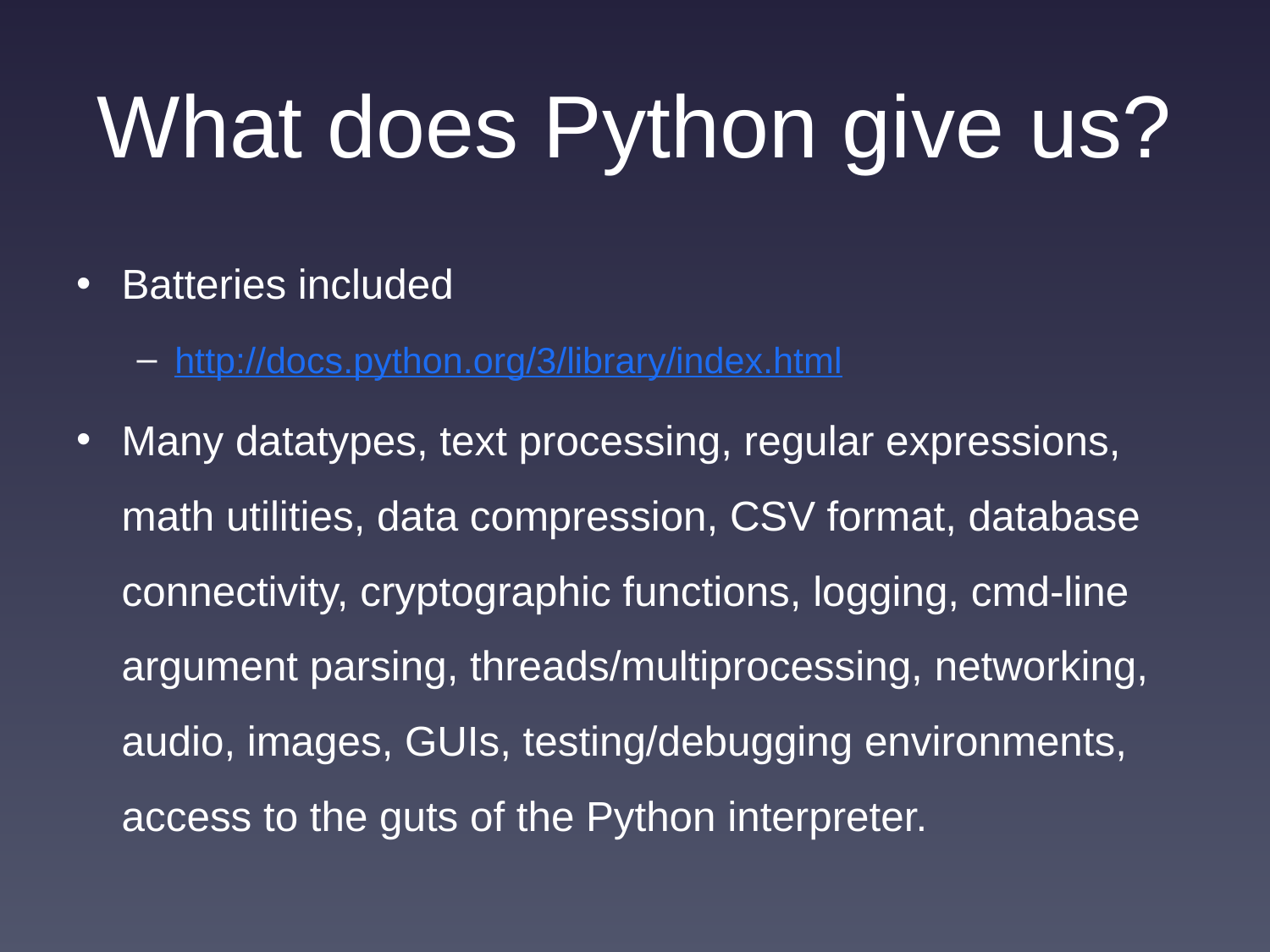

# What does Python give us?
Batteries included
http://docs.python.org/3/library/index.html
Many datatypes, text processing, regular expressions, math utilities, data compression, CSV format, database connectivity, cryptographic functions, logging, cmd-line argument parsing, threads/multiprocessing, networking, audio, images, GUIs, testing/debugging environments, access to the guts of the Python interpreter.